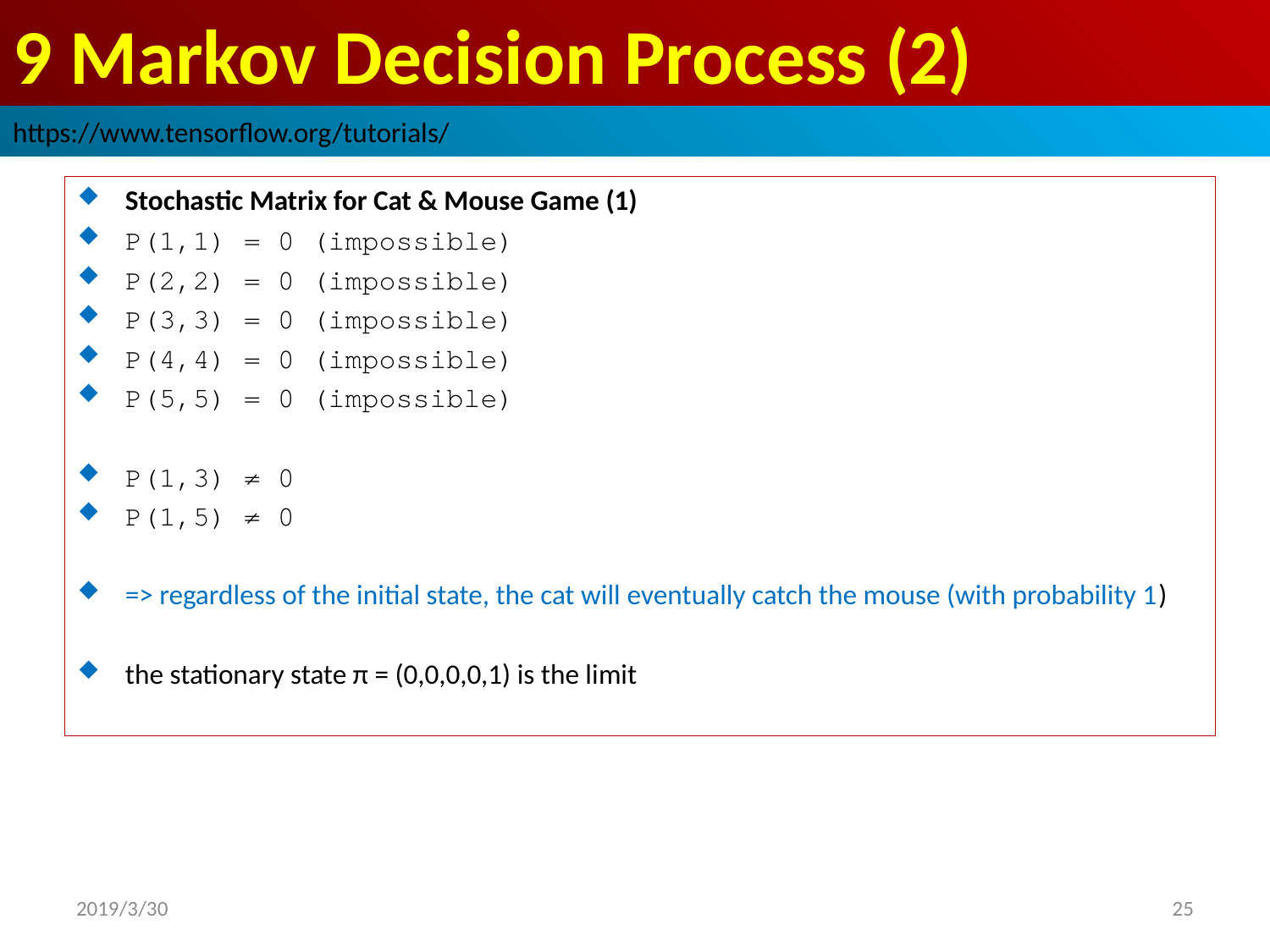

# 9 Markov Decision Process (2)
https://www.tensorflow.org/tutorials/
Stochastic Matrix for Cat & Mouse Game (1)
P(1,1) = 0 (impossible)
P(2,2) = 0 (impossible)
P(3,3) = 0 (impossible)
P(4,4) = 0 (impossible)
P(5,5) = 0 (impossible)

P(1,3) ≠ 0
P(1,5) ≠ 0

=> regardless of the initial state, the cat will eventually catch the mouse (with probability 1)

the stationary state π = (0,0,0,0,1) is the limit

2019/3/30
25